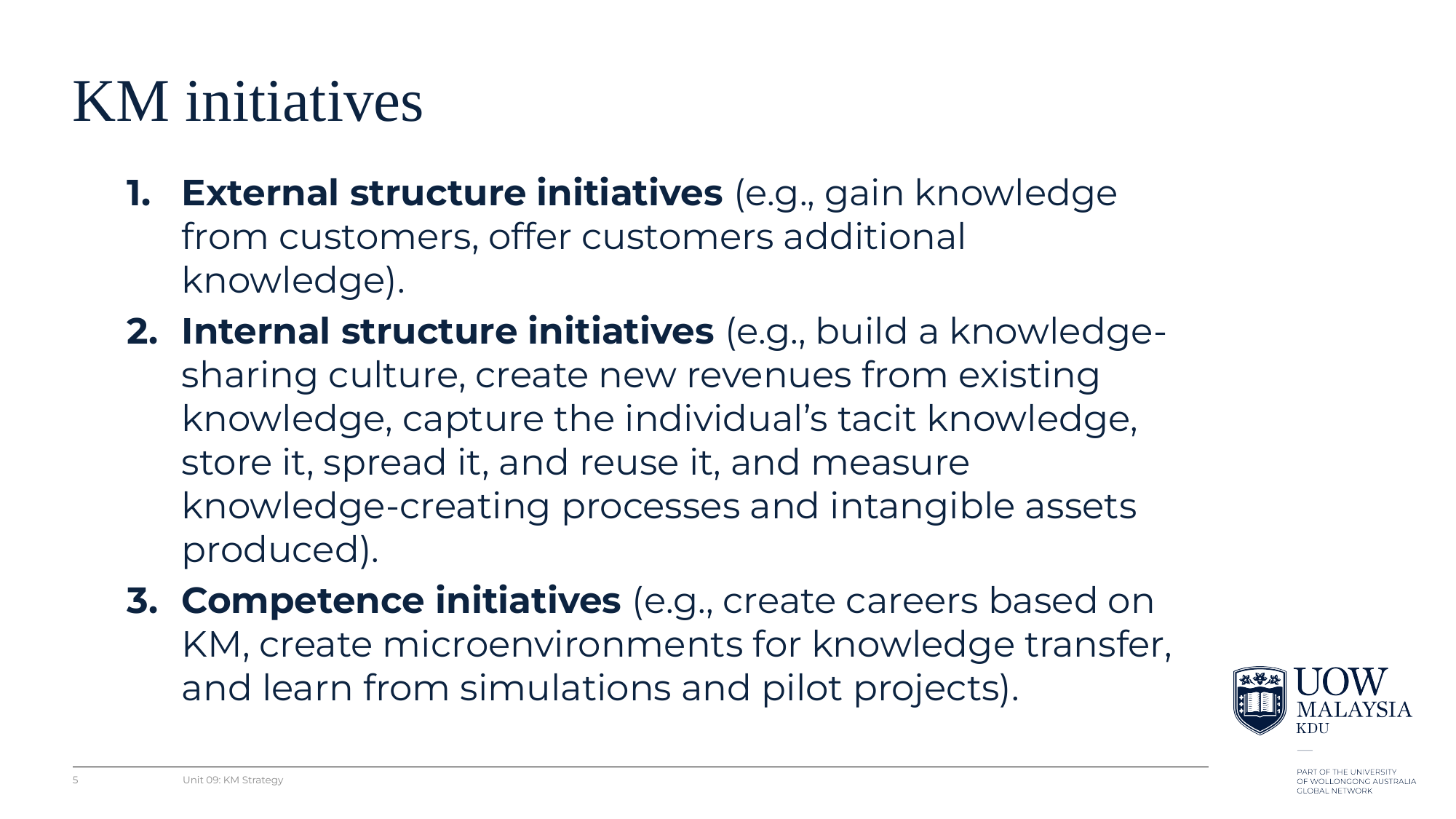

# KM initiatives
External structure initiatives (e.g., gain knowledge from customers, offer customers additional knowledge).
Internal structure initiatives (e.g., build a knowledge-sharing culture, create new revenues from existing knowledge, capture the individual’s tacit knowledge, store it, spread it, and reuse it, and measure knowledge-creating processes and intangible assets produced).
Competence initiatives (e.g., create careers based on KM, create microenvironments for knowledge transfer, and learn from simulations and pilot projects).

5
Unit 09: KM Strategy